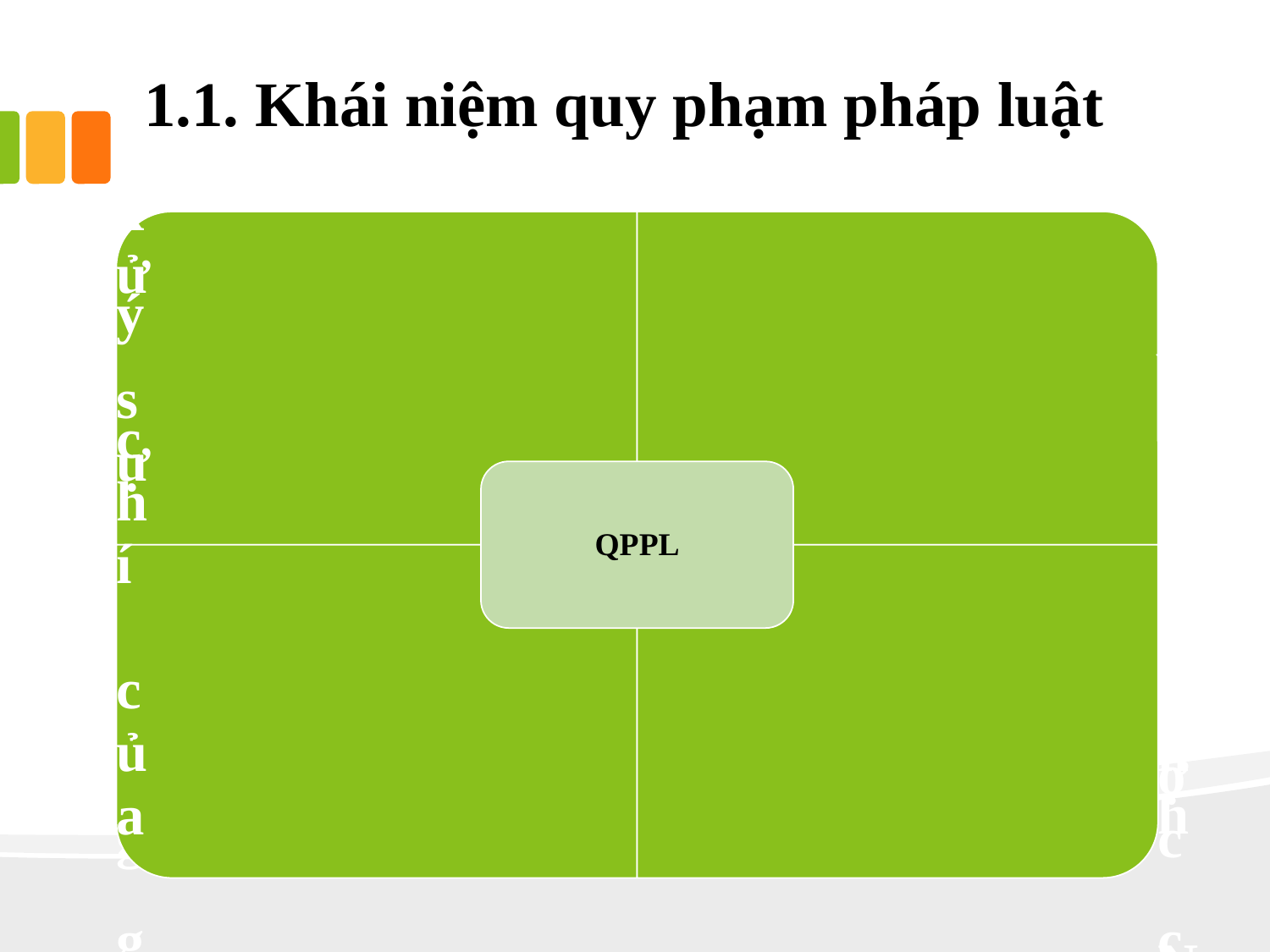

# 1.1. Khái niệm quy phạm pháp luật
QPPL